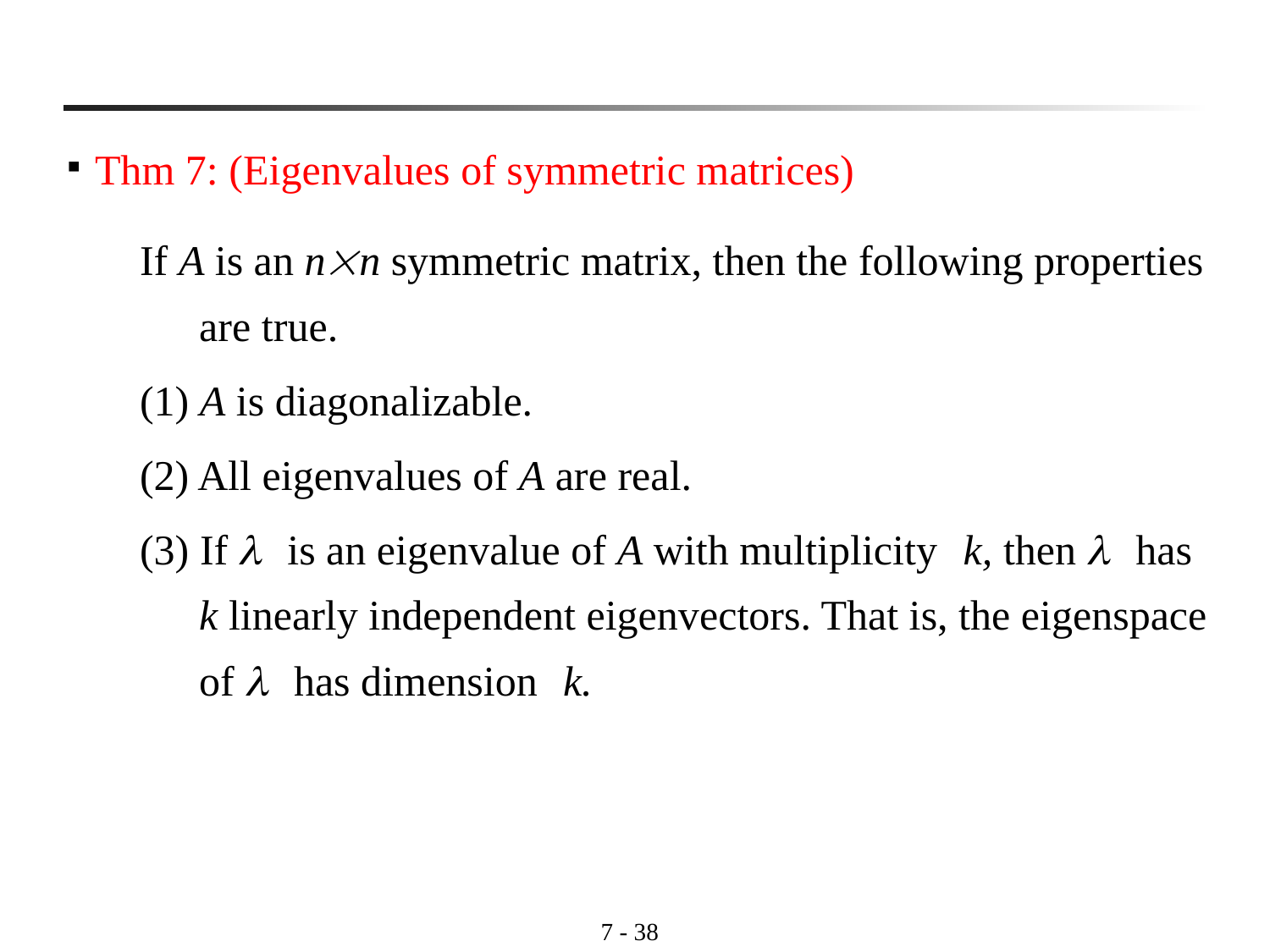

7 - 38
Thm 7: (Eigenvalues of symmetric matrices)
If A is an n×n symmetric matrix, then the following properties are true.
(1) A is diagonalizable.
(2) All eigenvalues of A are real.
(3) If λ is an eigenvalue of A with multiplicity k, then λ has k linearly independent eigenvectors. That is, the eigenspace of λ has dimension k.